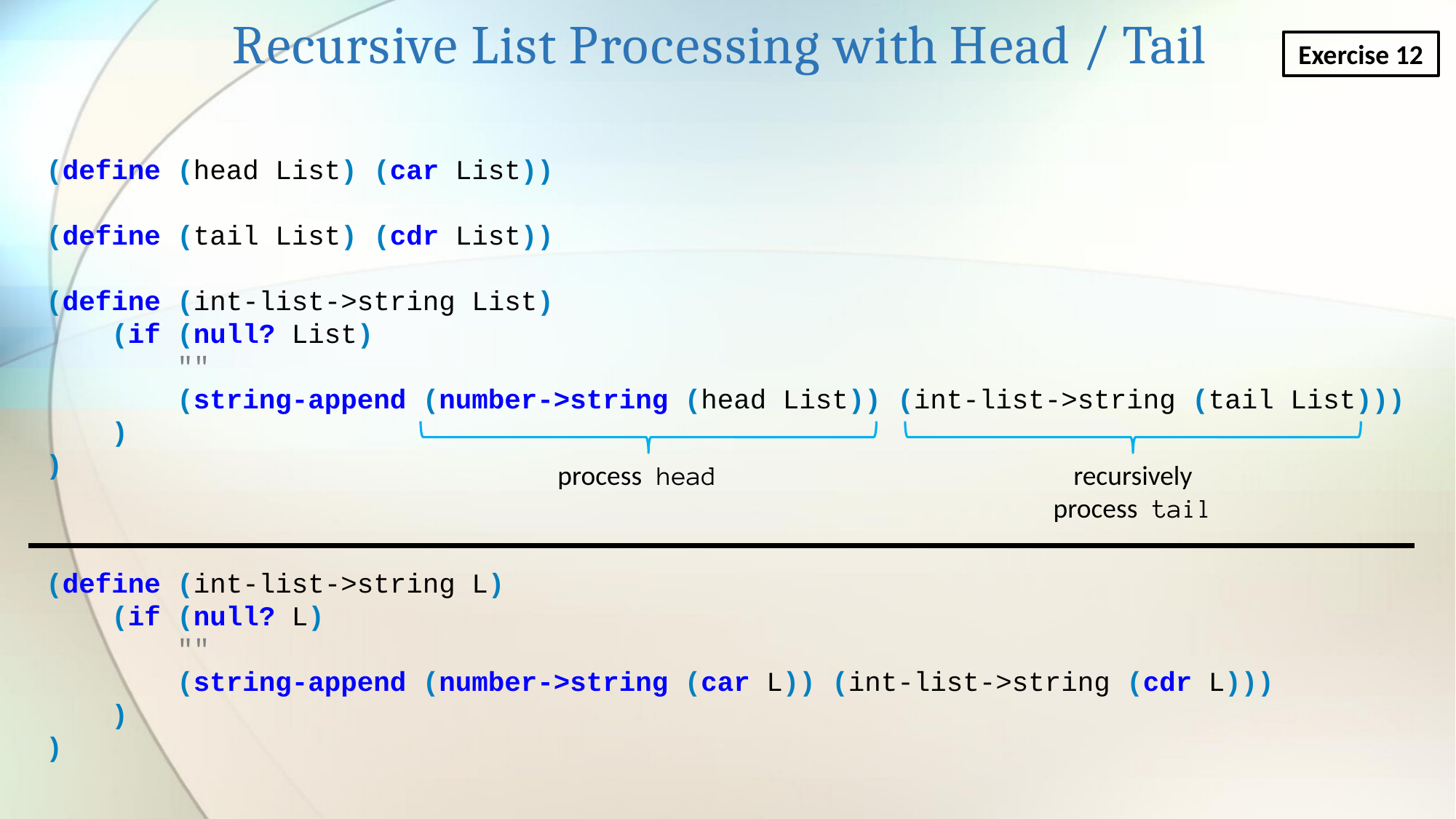

Recursive List Processing with Head / Tail
Exercise 12
(define (head List) (car List))

(define (tail List) (cdr List))

(define (int-list->string List)
    (if (null? List)
        ""
        (string-append (number->string (head List)) (int-list->string (tail List)))
    )
)

process head
recursively process tail
(define (int-list->string L)
    (if (null? L)
        ""
        (string-append (number->string (car L)) (int-list->string (cdr L)))
    )
)